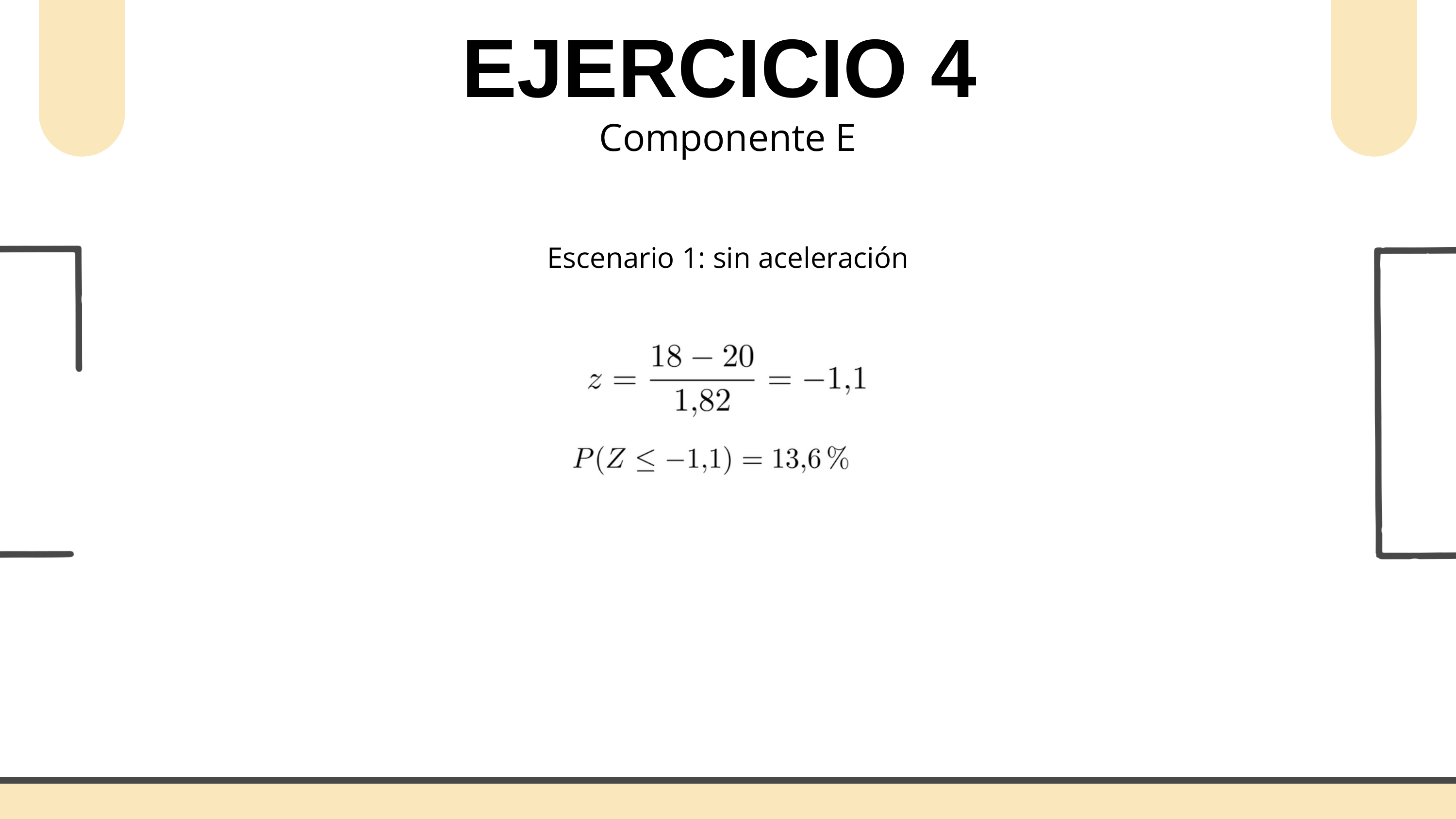

EJERCICIO 4
Componente E
Escenario 1: sin aceleración